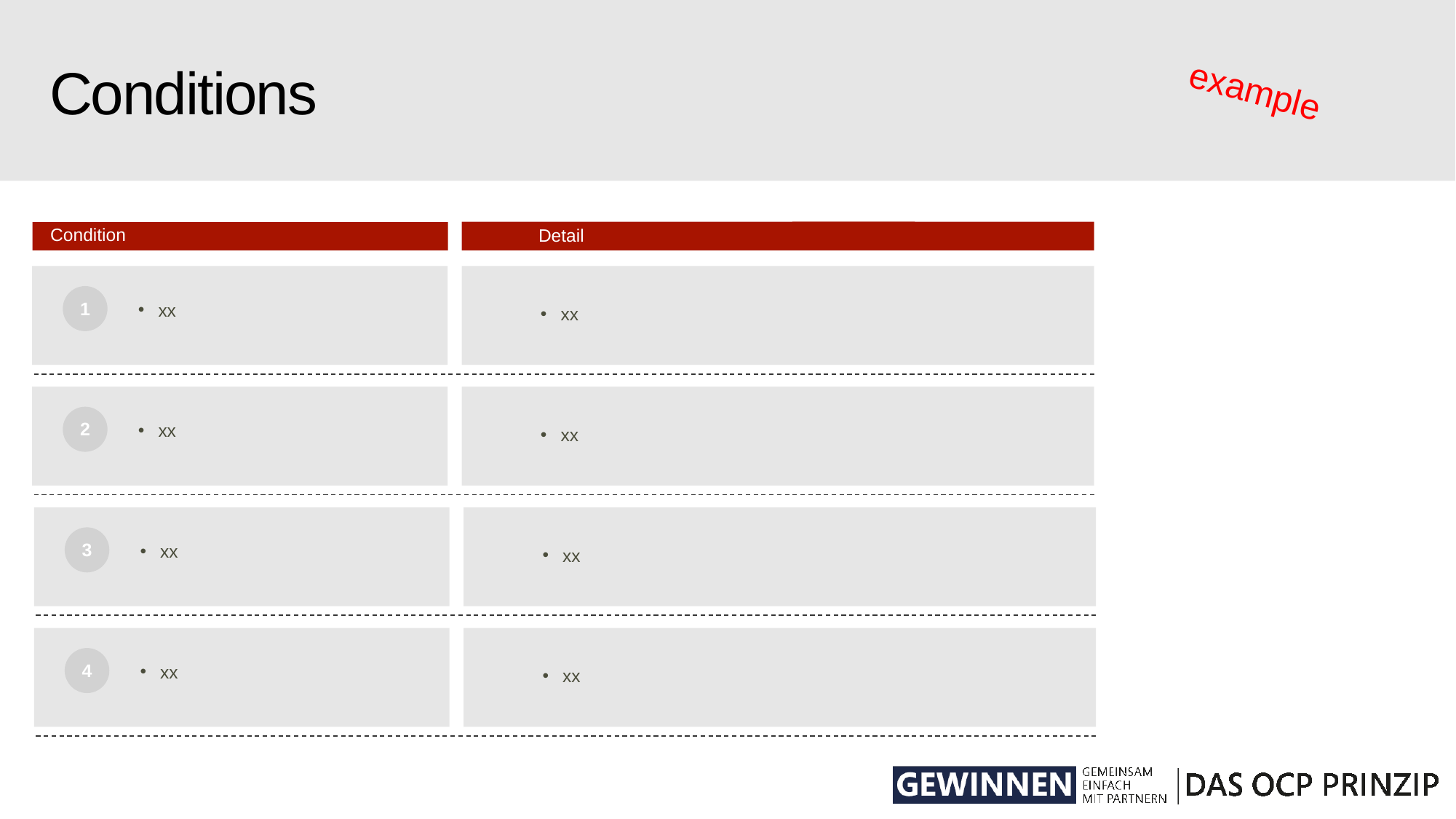

# Conditions
example

Condition
Detail

1
xx
xx

2
xx
xx

3
xx
xx

4
xx
xx